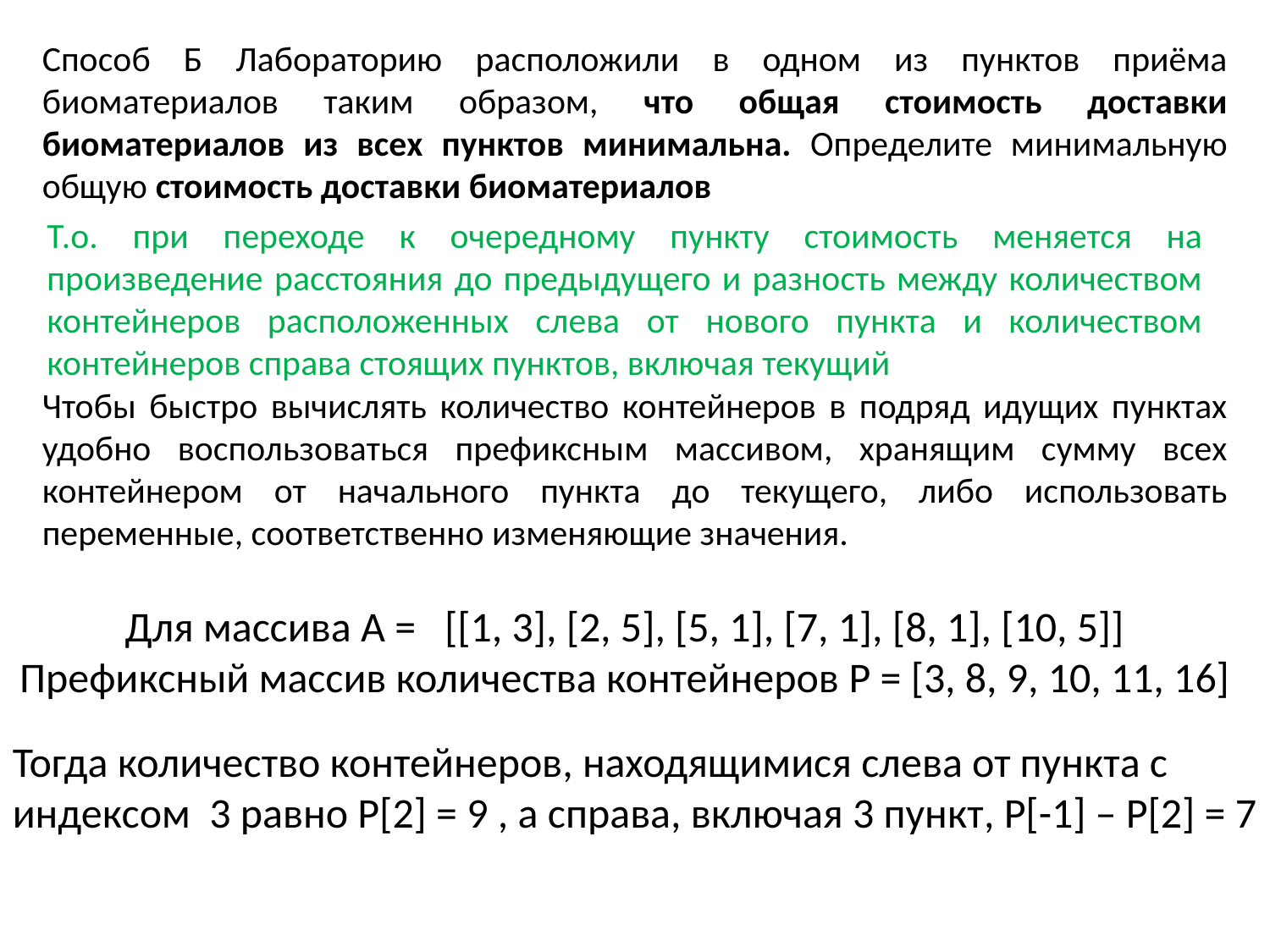

Способ Б Лабораторию расположили в одном из пунктов приёма биоматериалов таким образом, что общая стоимость доставки биоматериалов из всех пунктов минимальна. Определите минимальную общую стоимость доставки биоматериалов
Т.о. при переходе к очередному пункту стоимость меняется на произведение расстояния до предыдущего и разность между количеством контейнеров расположенных слева от нового пункта и количеством контейнеров справа стоящих пунктов, включая текущий
Чтобы быстро вычислять количество контейнеров в подряд идущих пунктах удобно воспользоваться префиксным массивом, хранящим сумму всех контейнером от начального пункта до текущего, либо использовать переменные, соответственно изменяющие значения.
Для массива A =   [[1, 3], [2, 5], [5, 1], [7, 1], [8, 1], [10, 5]]
Префиксный массив количества контейнеров P = [3, 8, 9, 10, 11, 16]
Тогда количество контейнеров, находящимися слева от пункта с индексом  3 равно P[2] = 9 , а справа, включая 3 пункт, P[-1] – P[2] = 7